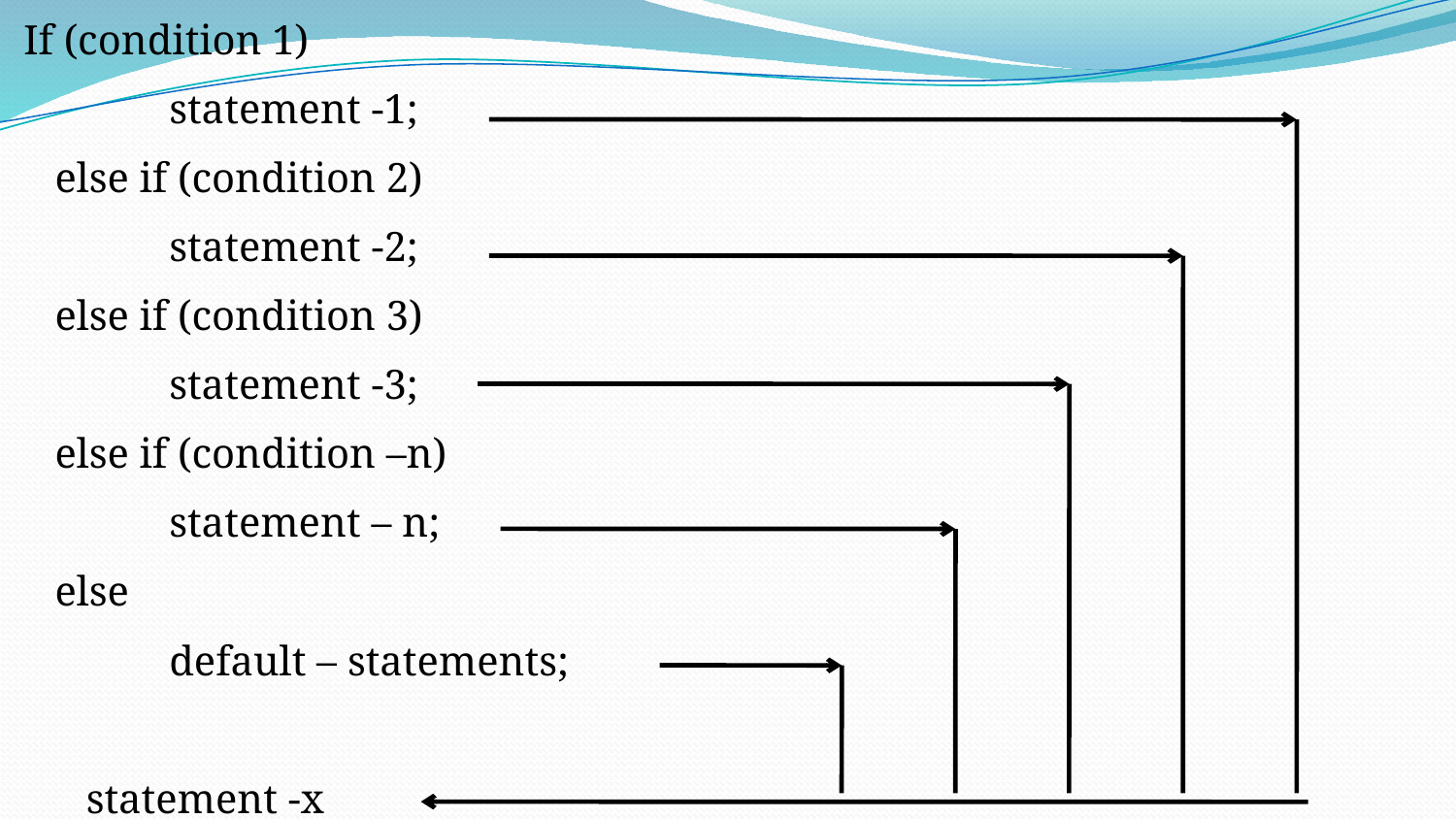

If (condition 1)
	statement -1;
   else if (condition 2)
	statement -2;
   else if (condition 3)
	statement -3;
   else if (condition –n)
	statement – n;
   else
	default – statements;

      statement -x